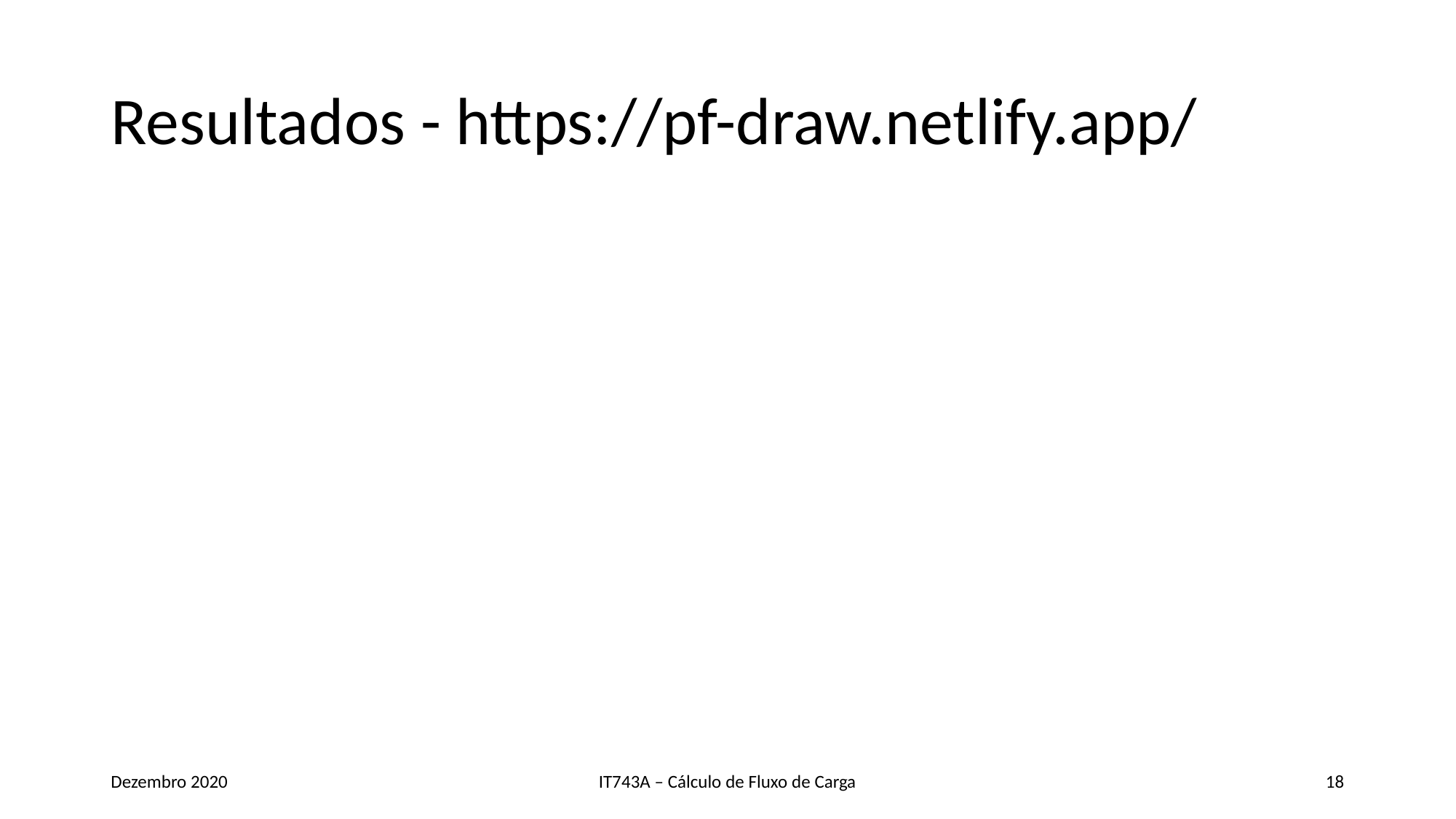

# Resultados - https://pf-draw.netlify.app/
Dezembro 2020
IT743A – Cálculo de Fluxo de Carga
18